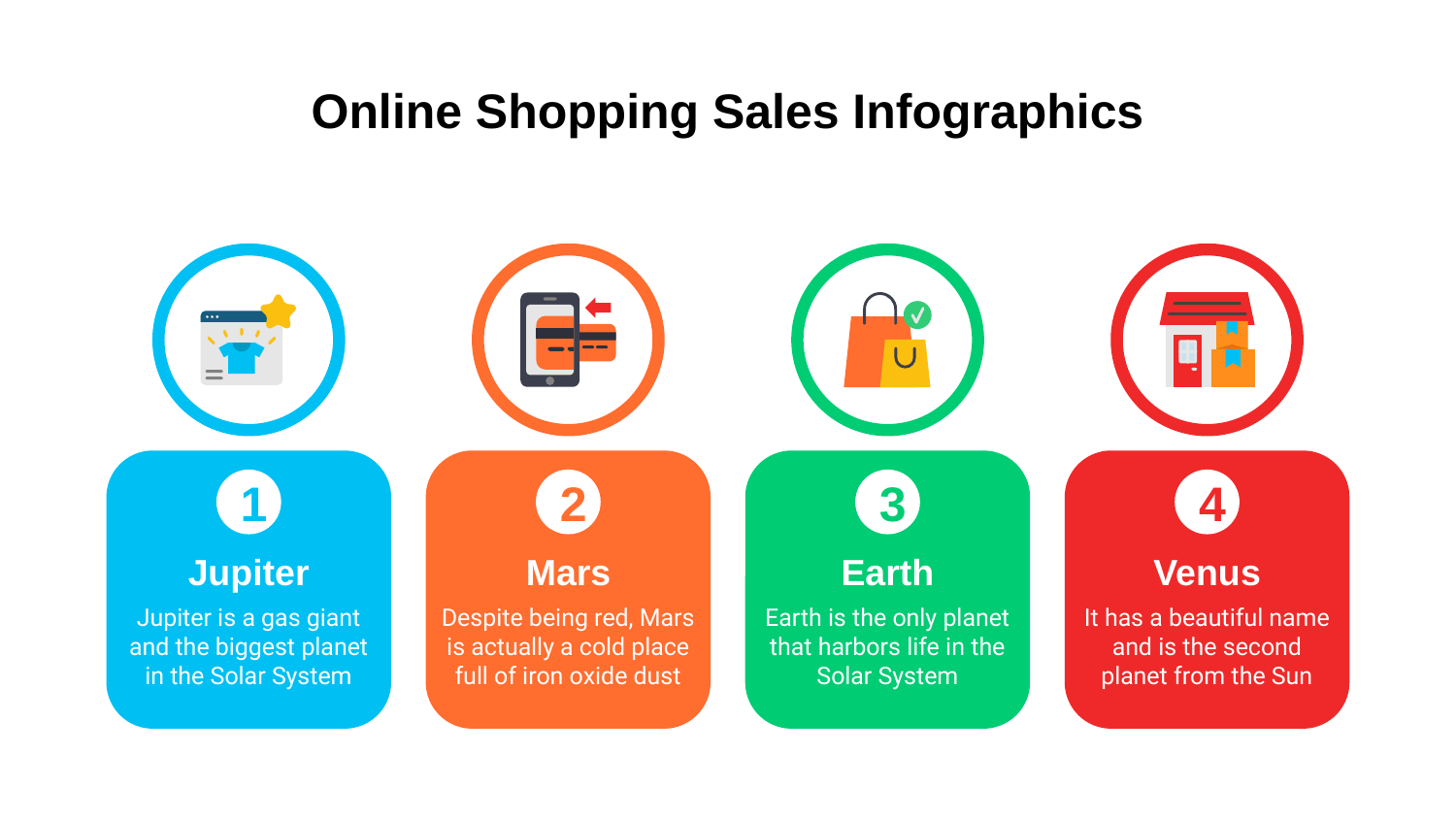

# Online Shopping Sales Infographics

1
Jupiter
Jupiter is a gas giant and the biggest planet in the Solar System

2
Mars
Despite being red, Mars is actually a cold place full of iron oxide dust

3
Earth
Earth is the only planet that harbors life in the Solar System

4
Venus
It has a beautiful name and is the second planet from the Sun